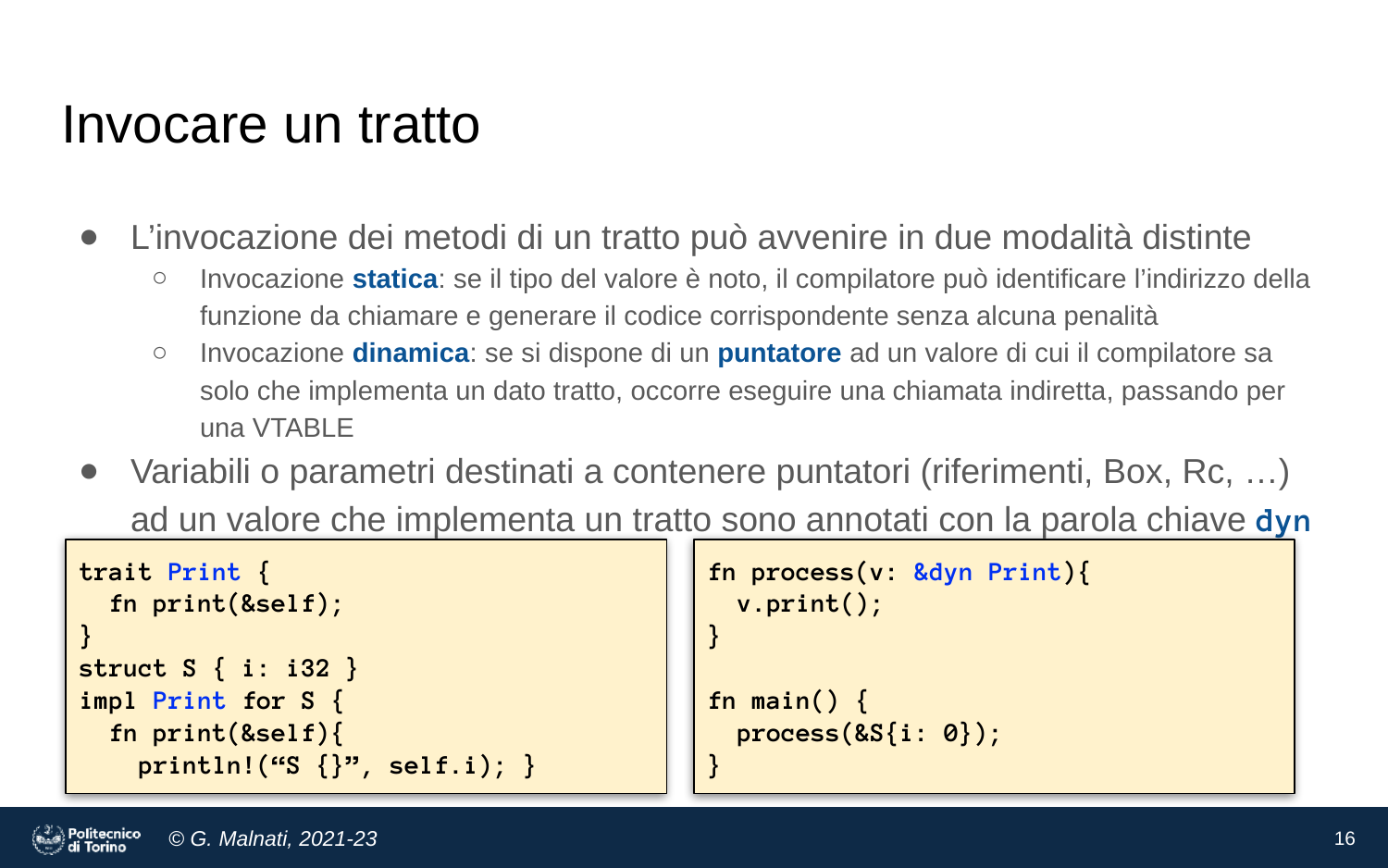

# Invocare un tratto
L’invocazione dei metodi di un tratto può avvenire in due modalità distinte
Invocazione statica: se il tipo del valore è noto, il compilatore può identificare l’indirizzo della funzione da chiamare e generare il codice corrispondente senza alcuna penalità
Invocazione dinamica: se si dispone di un puntatore ad un valore di cui il compilatore sa solo che implementa un dato tratto, occorre eseguire una chiamata indiretta, passando per una VTABLE
Variabili o parametri destinati a contenere puntatori (riferimenti, Box, Rc, …) ad un valore che implementa un tratto sono annotati con la parola chiave dyn

trait Print {
  fn print(&self);
}
struct S { i: i32 }
impl Print for S {
  fn print(&self){
    println!(“S {}”, self.i); }
fn process(v: &dyn Print){
  v.print();
}

fn main() {
  process(&S{i: 0});
}
16